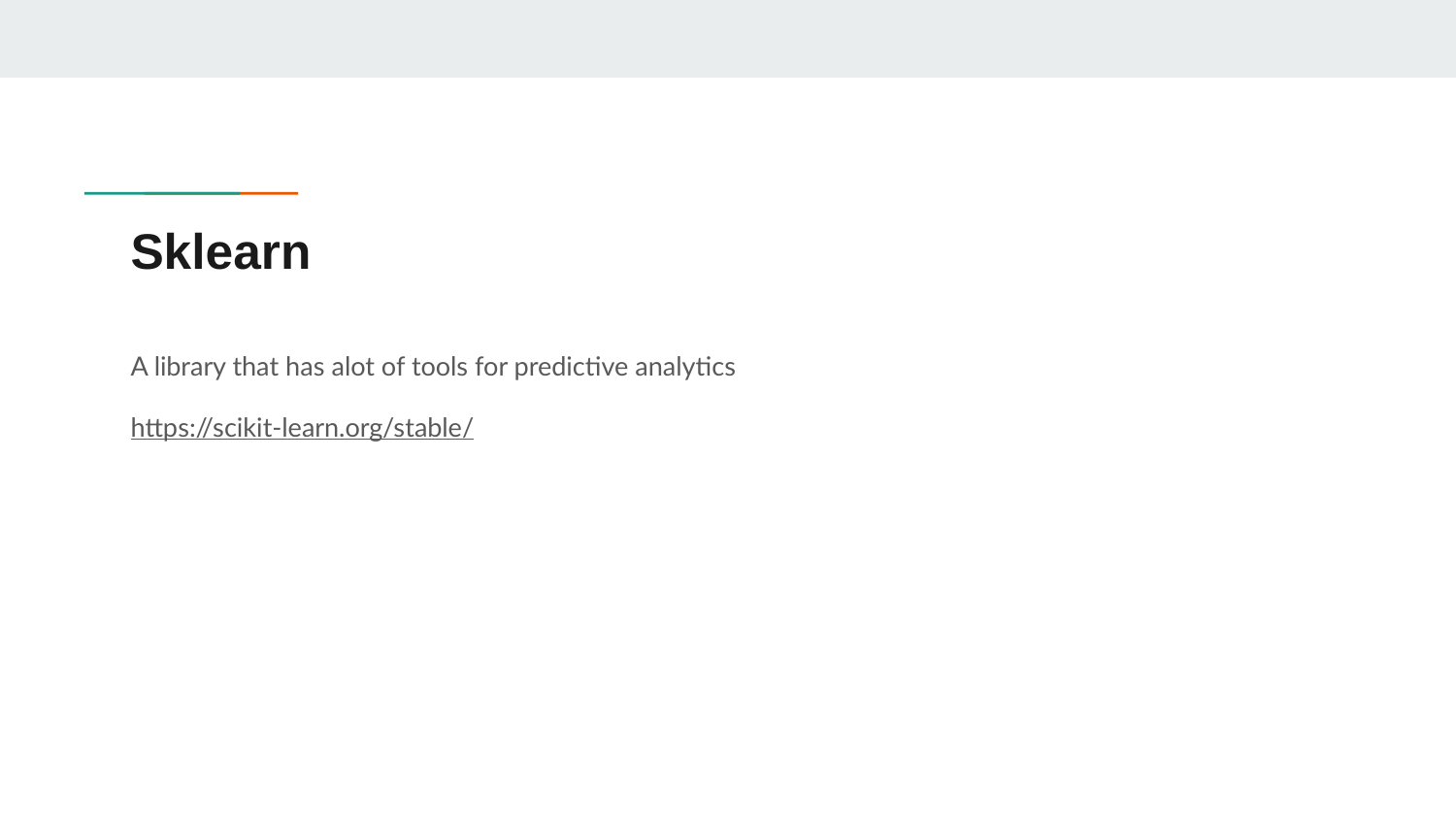

# Sklearn
A library that has alot of tools for predictive analytics
https://scikit-learn.org/stable/